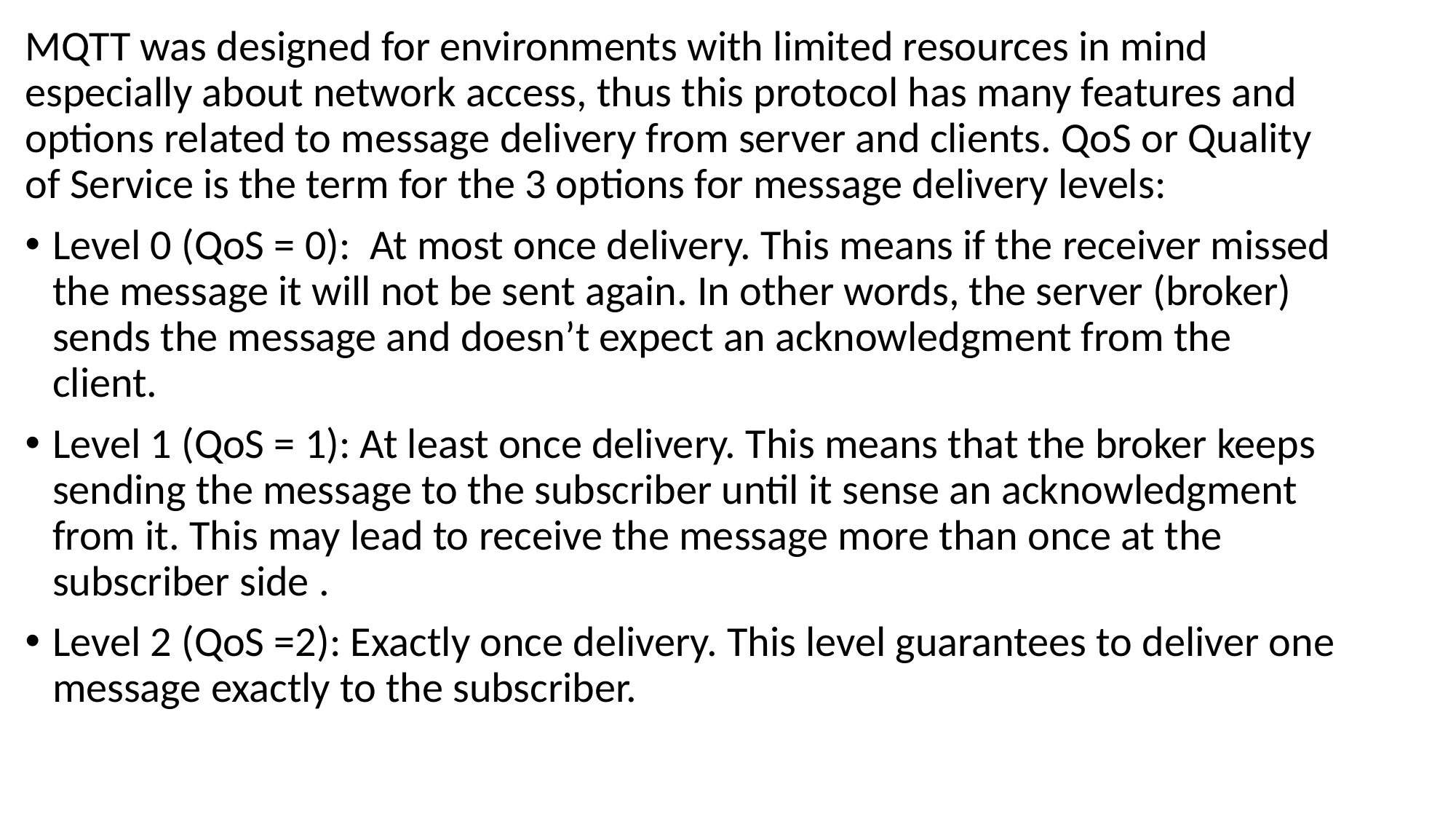

MQTT was designed for environments with limited resources in mind especially about network access, thus this protocol has many features and options related to message delivery from server and clients. QoS or Quality of Service is the term for the 3 options for message delivery levels:
Level 0 (QoS = 0):  At most once delivery. This means if the receiver missed the message it will not be sent again. In other words, the server (broker) sends the message and doesn’t expect an acknowledgment from the client.
Level 1 (QoS = 1): At least once delivery. This means that the broker keeps sending the message to the subscriber until it sense an acknowledgment from it. This may lead to receive the message more than once at the subscriber side .
Level 2 (QoS =2): Exactly once delivery. This level guarantees to deliver one message exactly to the subscriber.